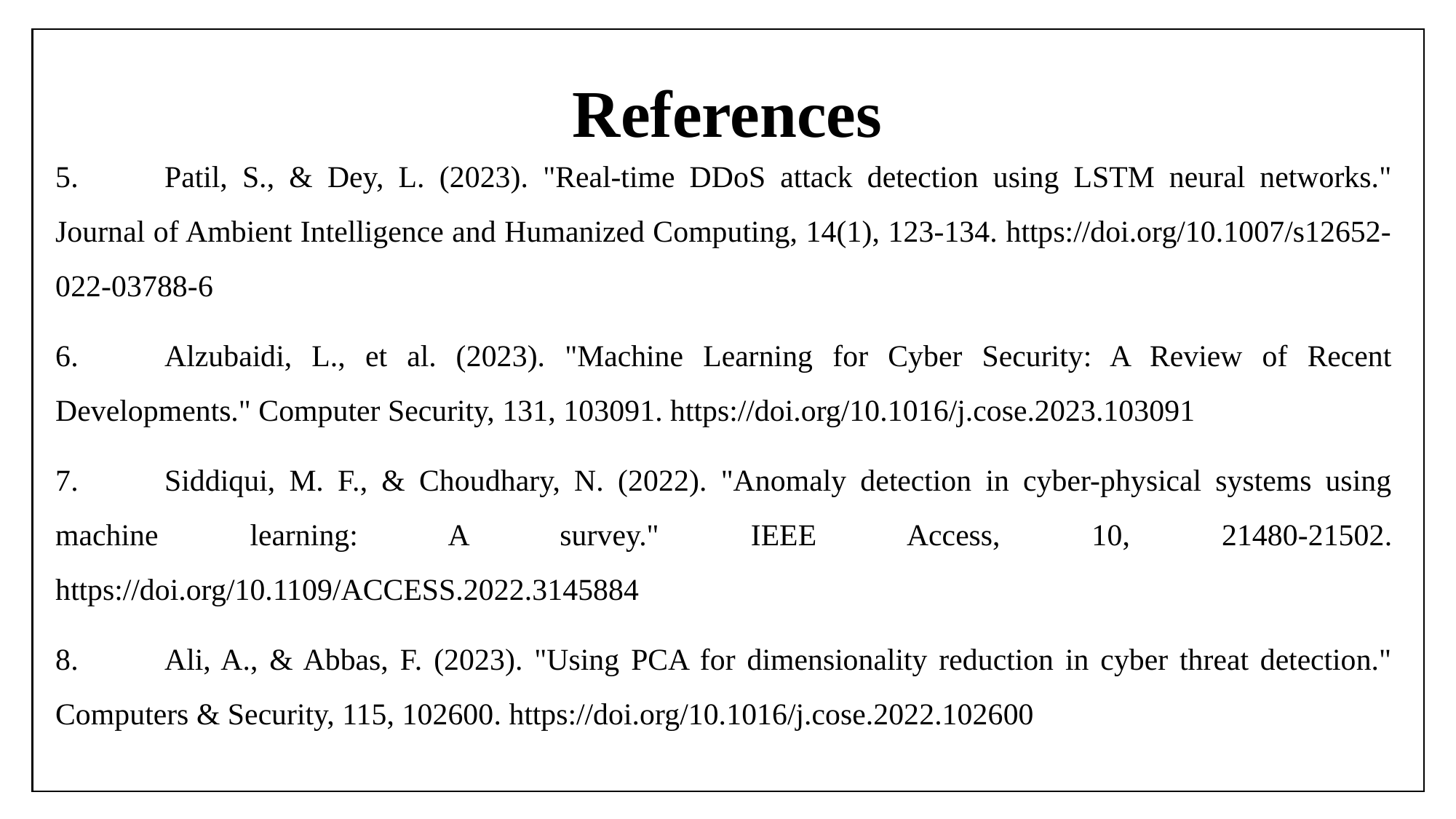

# References
5.	Patil, S., & Dey, L. (2023). "Real-time DDoS attack detection using LSTM neural networks." Journal of Ambient Intelligence and Humanized Computing, 14(1), 123-134. https://doi.org/10.1007/s12652-022-03788-6
6.	Alzubaidi, L., et al. (2023). "Machine Learning for Cyber Security: A Review of Recent Developments." Computer Security, 131, 103091. https://doi.org/10.1016/j.cose.2023.103091
7.	Siddiqui, M. F., & Choudhary, N. (2022). "Anomaly detection in cyber-physical systems using machine learning: A survey." IEEE Access, 10, 21480-21502. https://doi.org/10.1109/ACCESS.2022.3145884
8.	Ali, A., & Abbas, F. (2023). "Using PCA for dimensionality reduction in cyber threat detection." Computers & Security, 115, 102600. https://doi.org/10.1016/j.cose.2022.102600